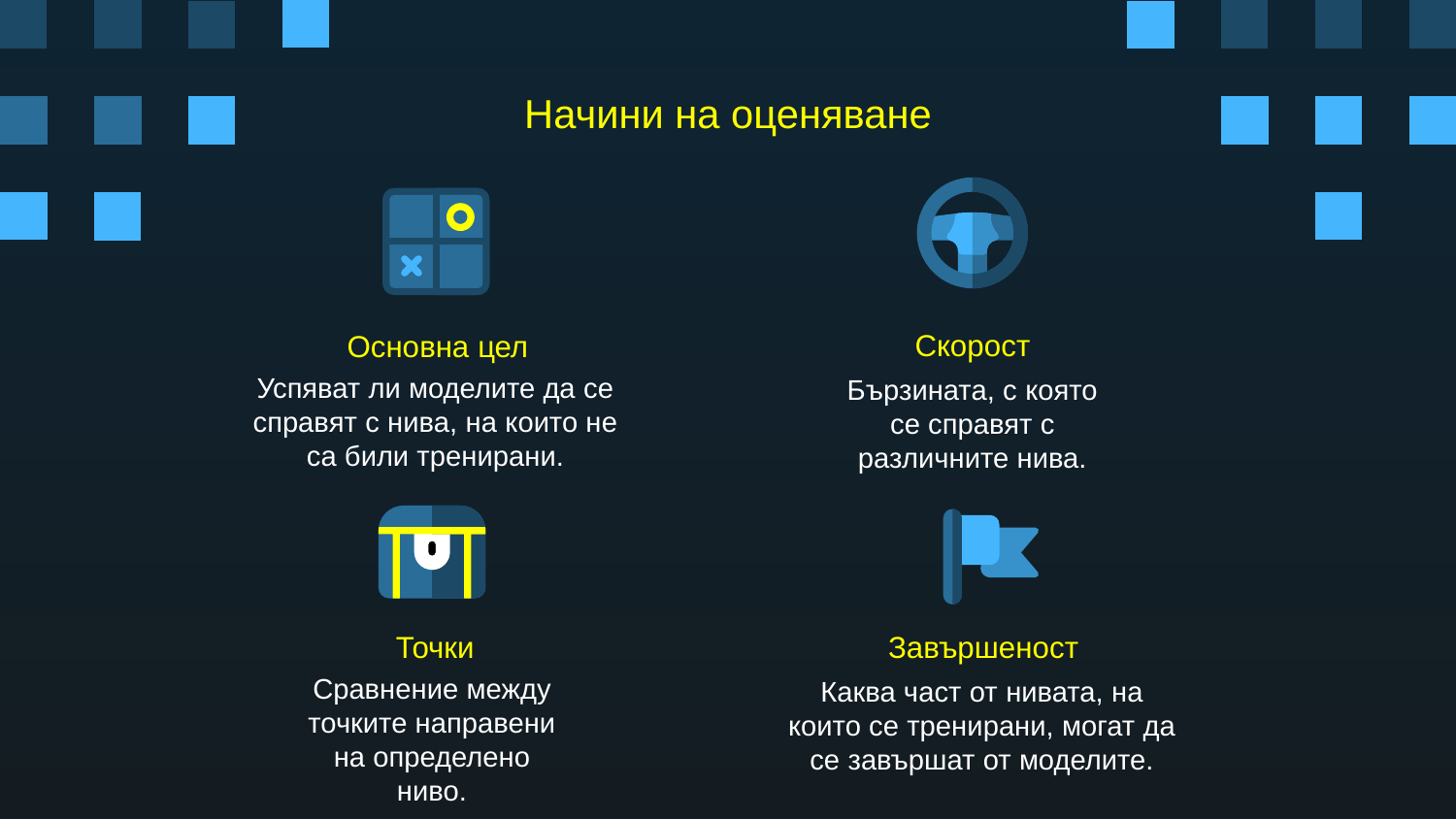

# Начини на оценяване

Скорост
Основна цел
Успяват ли моделите да се справят с нива, на които не са били тренирани.
Бързината, с която се справят с различните нива.

Точки
Завършеност
Сравнение между точките направени на определено ниво.
Каква част от нивата, на които се тренирани, могат да се завършат от моделите.